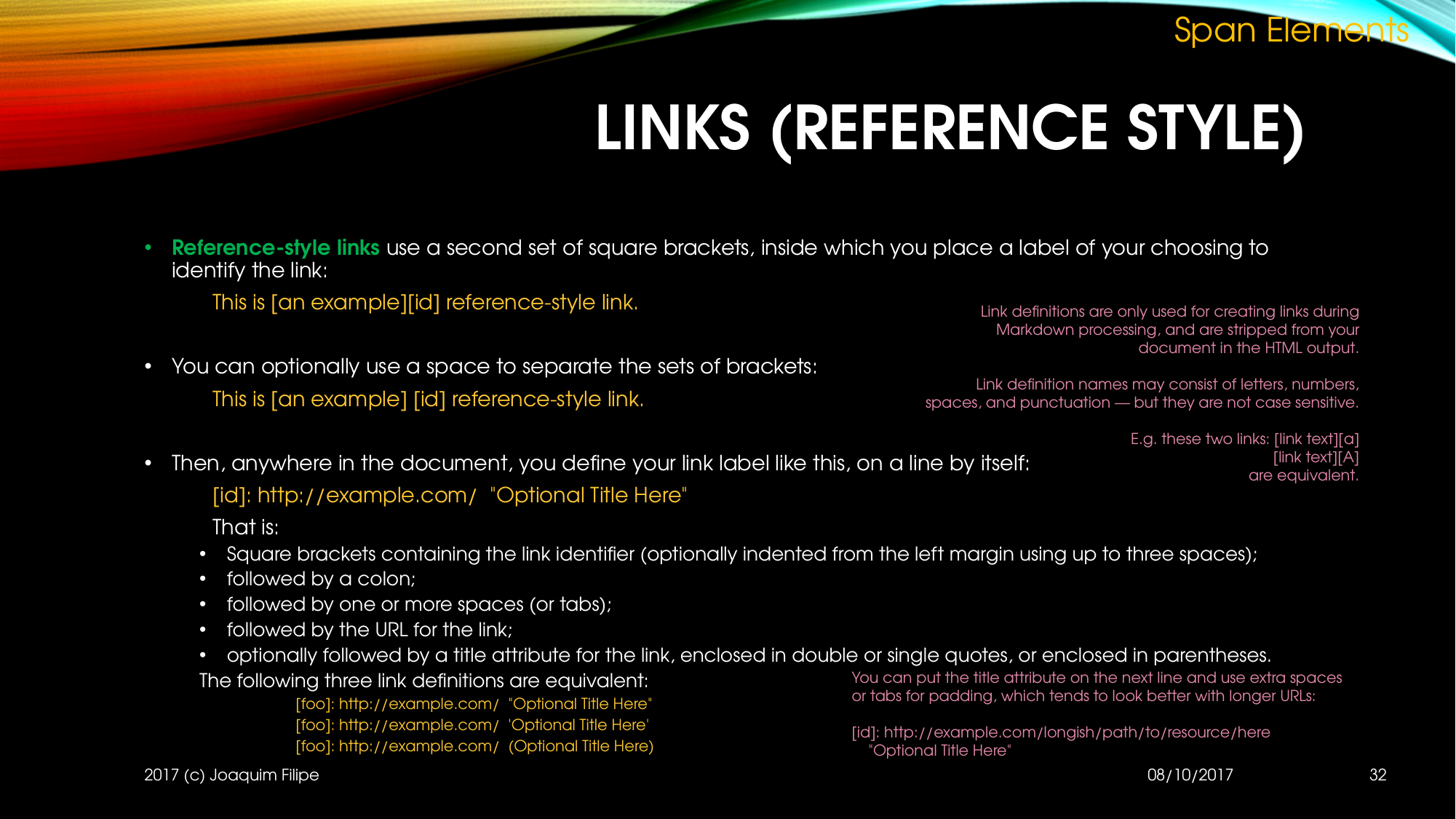

Span Elements
# LINKS (reference style)

Reference-style links use a second set of square brackets, inside which you place a label of your choosing to identify the link:
	This is [an example][id] reference-style link.

You can optionally use a space to separate the sets of brackets:
	This is [an example] [id] reference-style link.

Then, anywhere in the document, you define your link label like this, on a line by itself:
	[id]: http://example.com/  "Optional Title Here"
	That is:
Square brackets containing the link identifier (optionally indented from the left margin using up to three spaces);
followed by a colon;
followed by one or more spaces (or tabs);
followed by the URL for the link;
optionally followed by a title attribute for the link, enclosed in double or single quotes, or enclosed in parentheses.
	The following three link definitions are equivalent:
[foo]: http://example.com/  "Optional Title Here"
[foo]: http://example.com/  'Optional Title Here'
[foo]: http://example.com/  (Optional Title Here)
Link definitions are only used for creating links during Markdown processing, and are stripped from your document in the HTML output.

Link definition names may consist of letters, numbers, spaces, and punctuation — but they are not case sensitive.

E.g. these two links: [link text][a]
[link text][A]
are equivalent.
You can put the title attribute on the next line and use extra spaces or tabs for padding, which tends to look better with longer URLs:

[id]: http://example.com/longish/path/to/resource/here
    "Optional Title Here"
2017 (c) Joaquim Filipe
08/10/2017
32